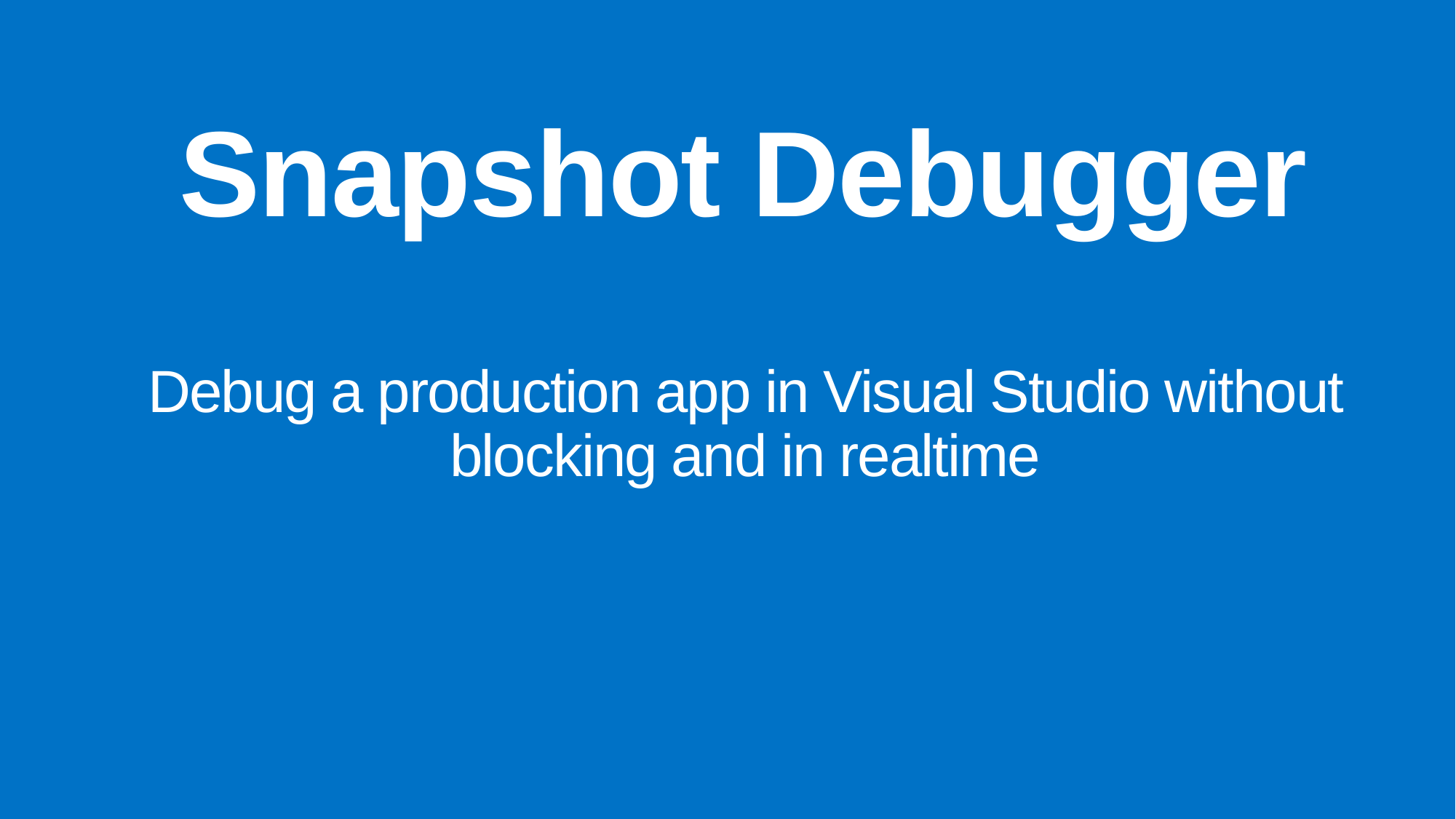

# Snapshot Debugger
Debug a production app in Visual Studio without blocking and in realtime